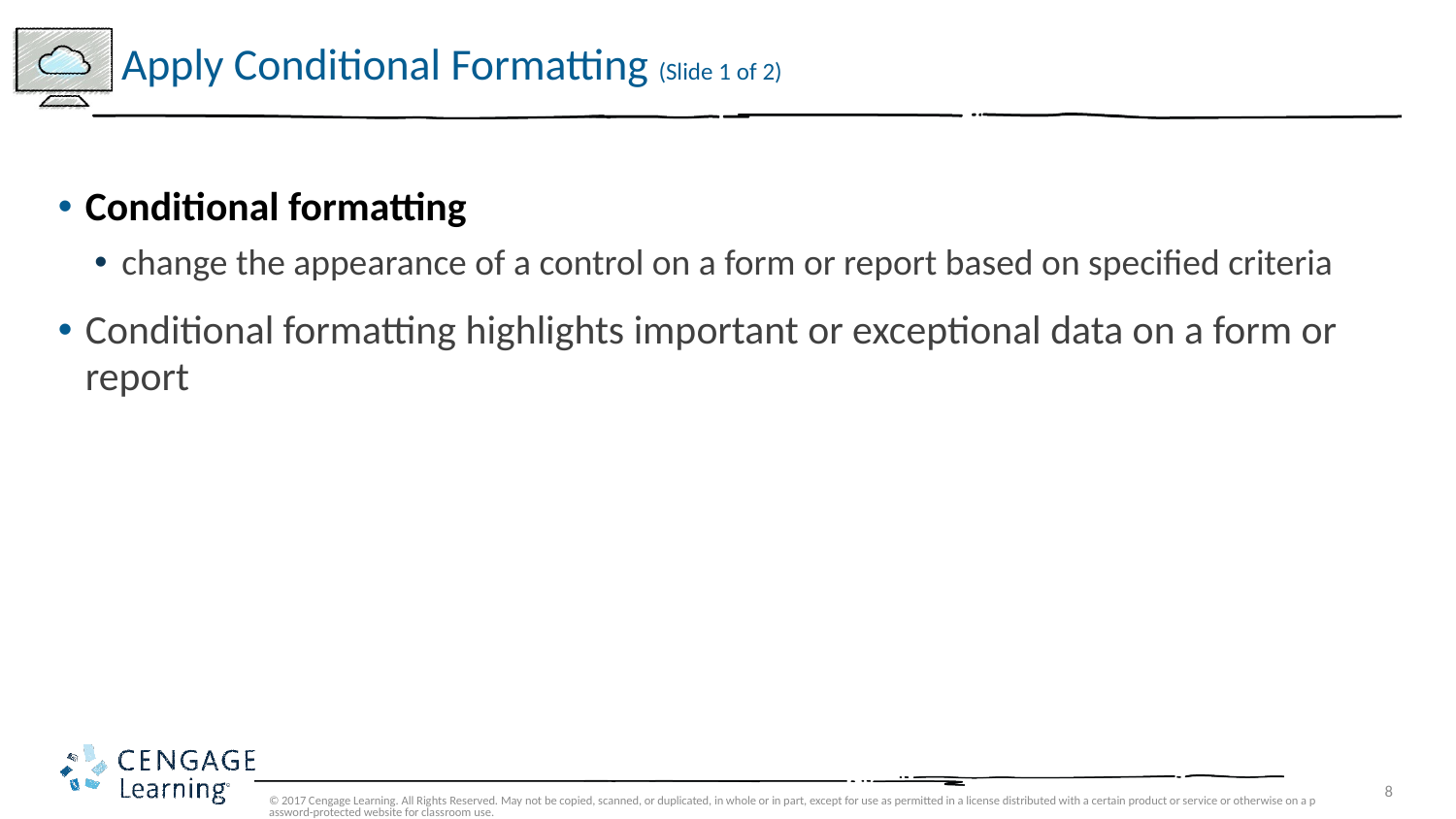

# Apply Conditional Formatting (Slide 1 of 2)
Conditional formatting
change the appearance of a control on a form or report based on specified criteria
Conditional formatting highlights important or exceptional data on a form or report
© 2017 Cengage Learning. All Rights Reserved. May not be copied, scanned, or duplicated, in whole or in part, except for use as permitted in a license distributed with a certain product or service or otherwise on a password-protected website for classroom use.